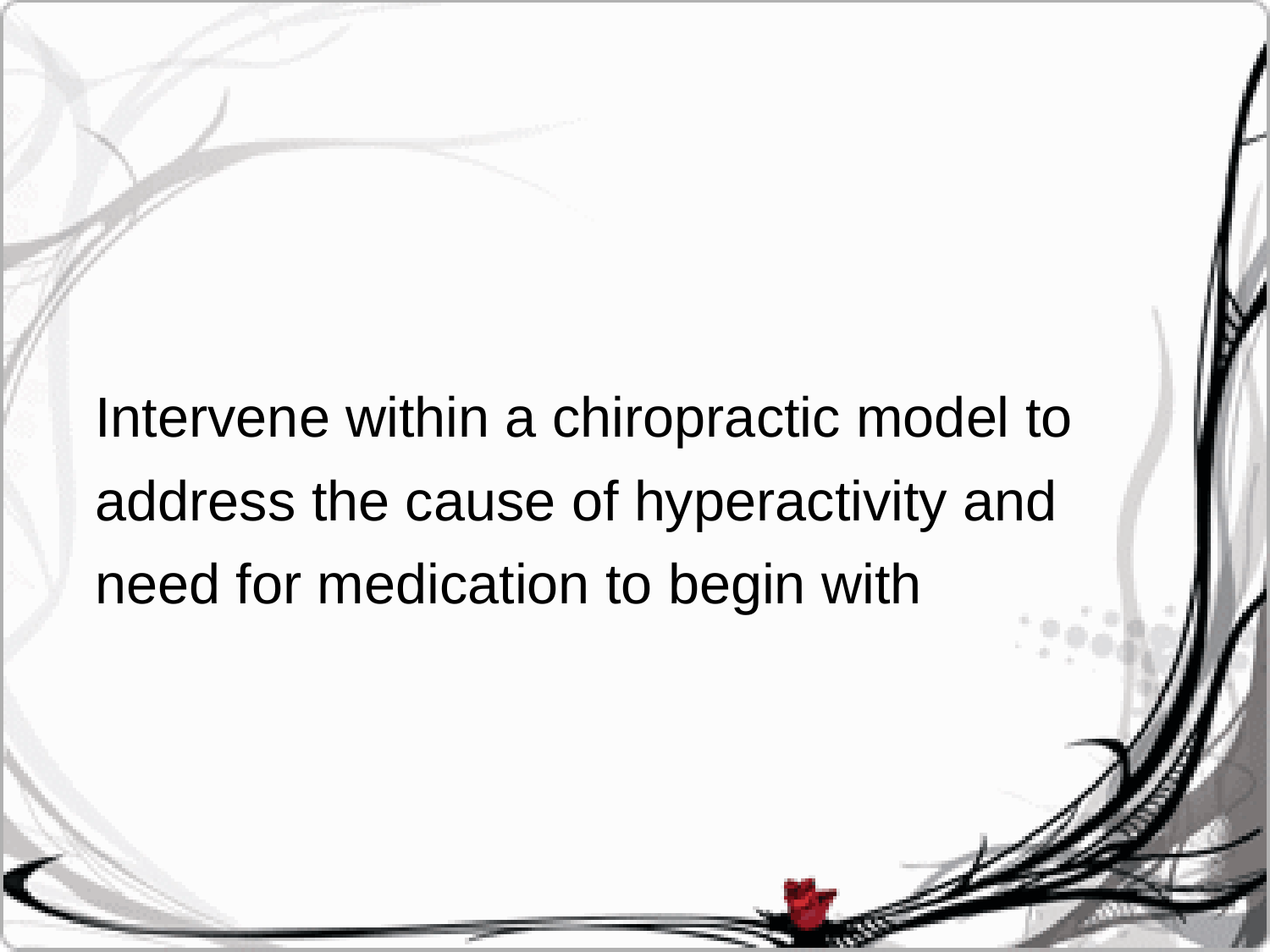

Intervene within a chiropractic model to address the cause of hyperactivity and  need for medication to begin with